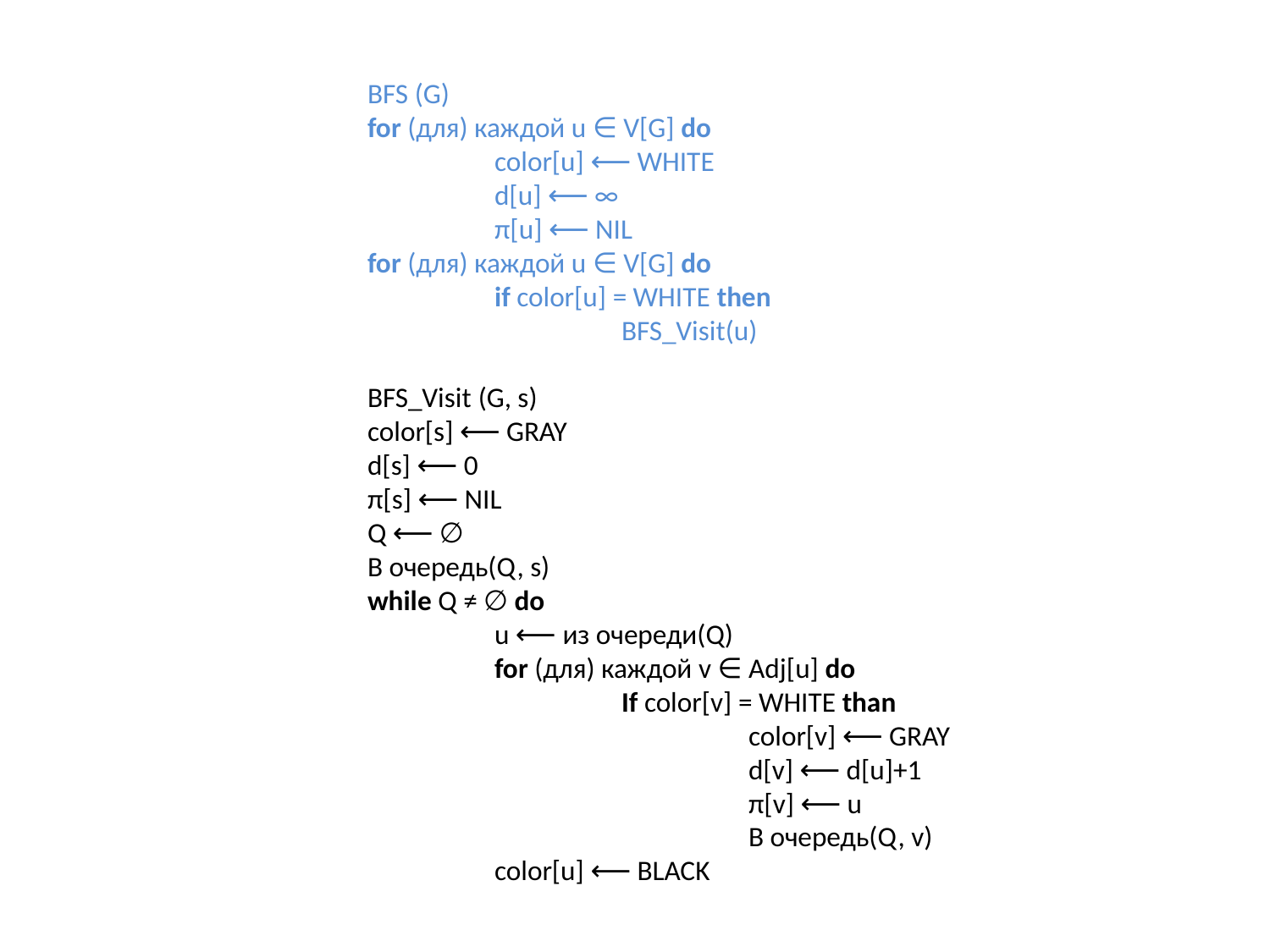

# BFS (G) for (для) каждой u ∈ V[G] do color[u] ⟵ WHITE d[u] ⟵ ∞ π[u] ⟵ NIL for (для) каждой u ∈ V[G] do if color[u] = WHITE then BFS_Visit(u) BFS_Visit (G, s) color[s] ⟵ GRAY d[s] ⟵ 0 π[s] ⟵ NIL Q ⟵ ∅ В очередь(Q, s) while Q ≠ ∅ do u ⟵ из очереди(Q) for (для) каждой v ∈ Adj[u] do If color[v] = WHITE than color[v] ⟵ GRAY d[v] ⟵ d[u]+1 π[v] ⟵ u В очередь(Q, v) color[u] ⟵ BLACK